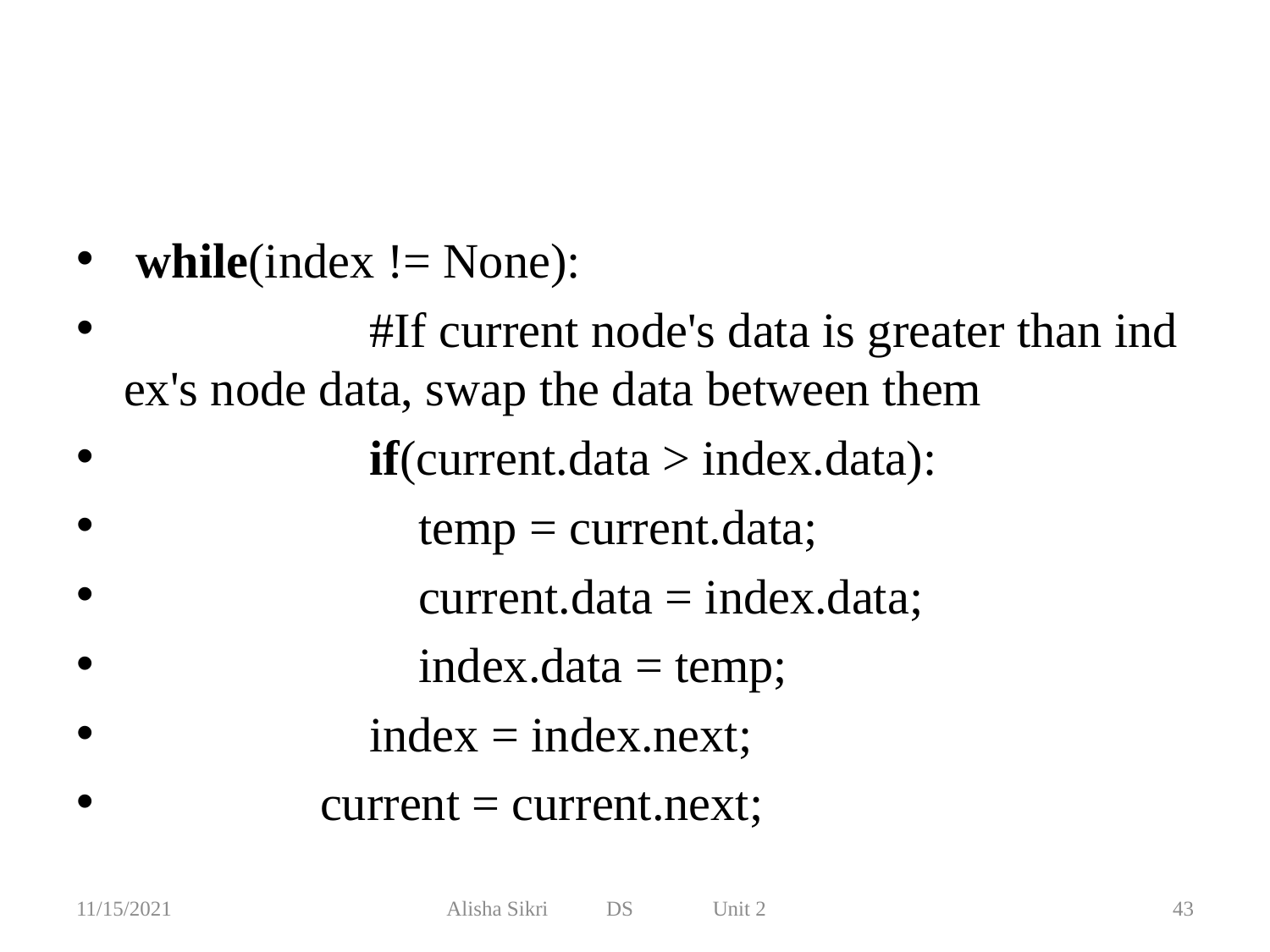

#
 while(index != None):
                    #If current node's data is greater than index's node data, swap the data between them
                    if(current.data > index.data):
                        temp = current.data;
                        current.data = index.data;
                        index.data = temp;
                    index = index.next;
                current = current.next;

11/15/2021
Alisha Sikri           DS               Unit 2
43